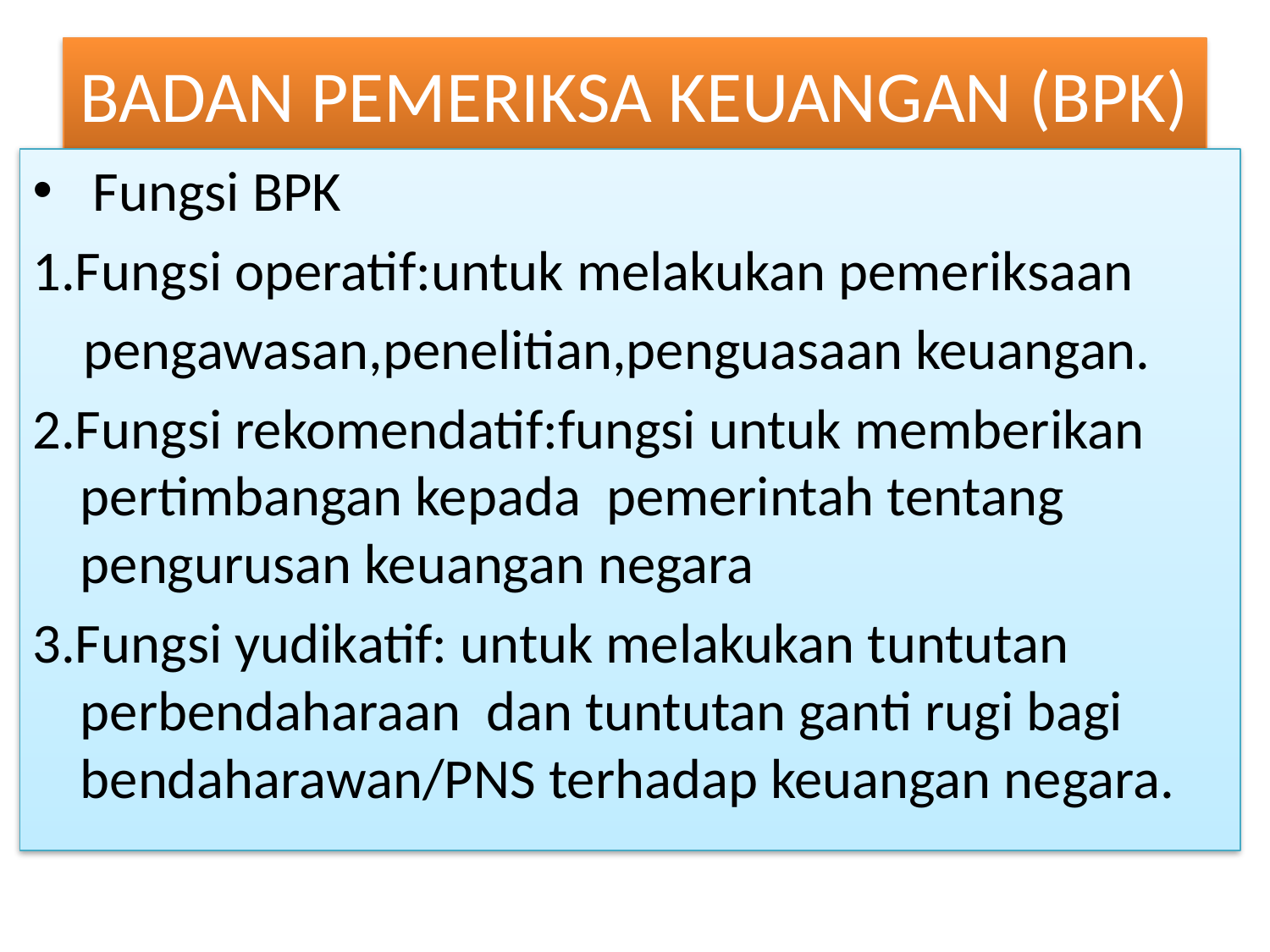

# BADAN PEMERIKSA KEUANGAN (BPK)
 Fungsi BPK
1.Fungsi operatif:untuk melakukan pemeriksaan
    pengawasan,penelitian,penguasaan keuangan.
2.Fungsi rekomendatif:fungsi untuk memberikan pertimbangan kepada  pemerintah tentang  pengurusan keuangan negara
3.Fungsi yudikatif: untuk melakukan tuntutan perbendaharaan  dan tuntutan ganti rugi bagi bendaharawan/PNS terhadap keuangan negara.